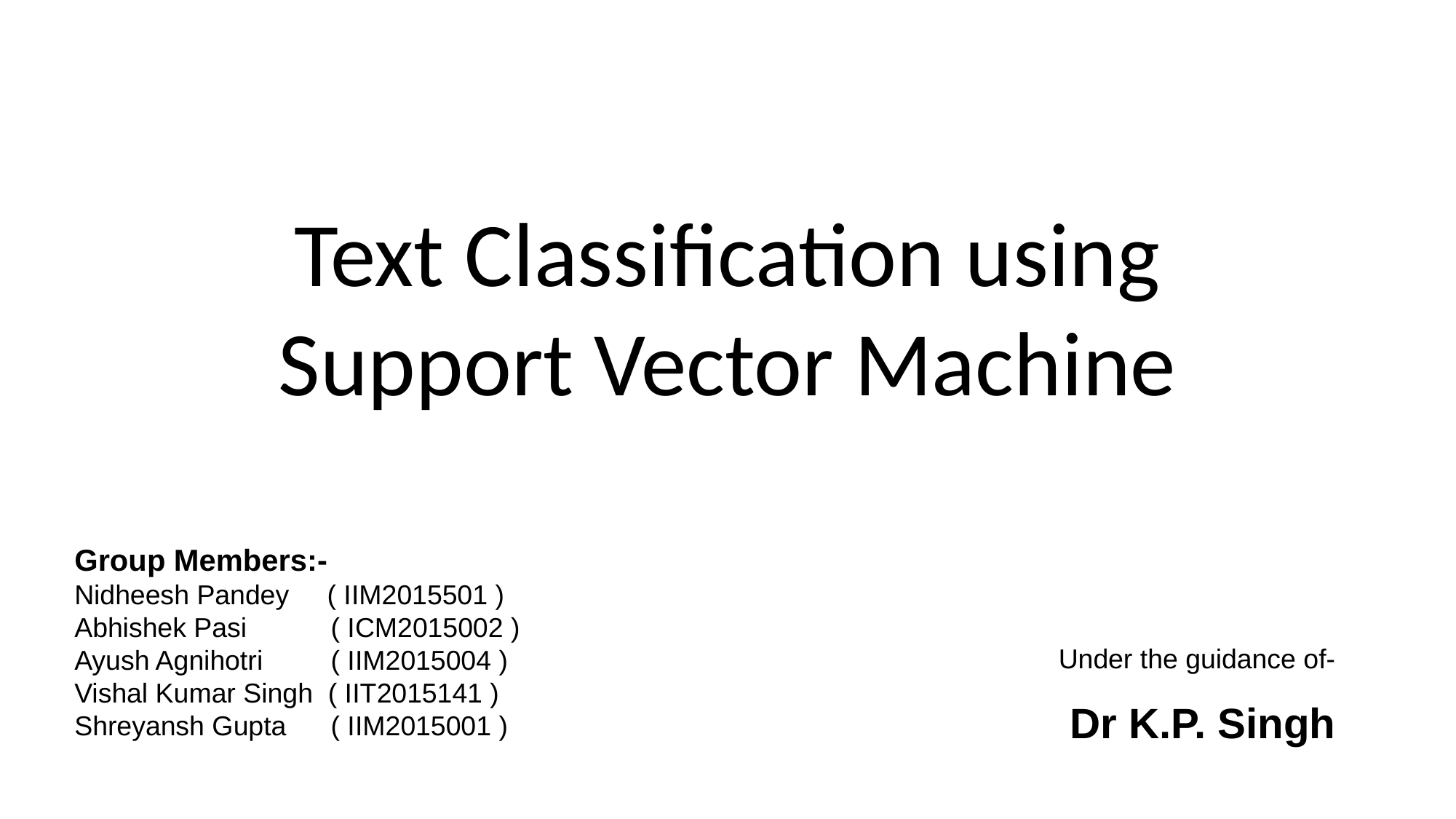

Text Classification using Support Vector Machine

Group Members:-
Nidheesh Pandey     ( IIM2015501 )
Abhishek Pasi	     ( ICM2015002 )
Ayush Agnihotri	     ( IIM2015004 )
Vishal Kumar Singh  ( IIT2015141 )
Shreyansh Gupta	     ( IIM2015001 )
Under the guidance of-
 Dr K.P. Singh